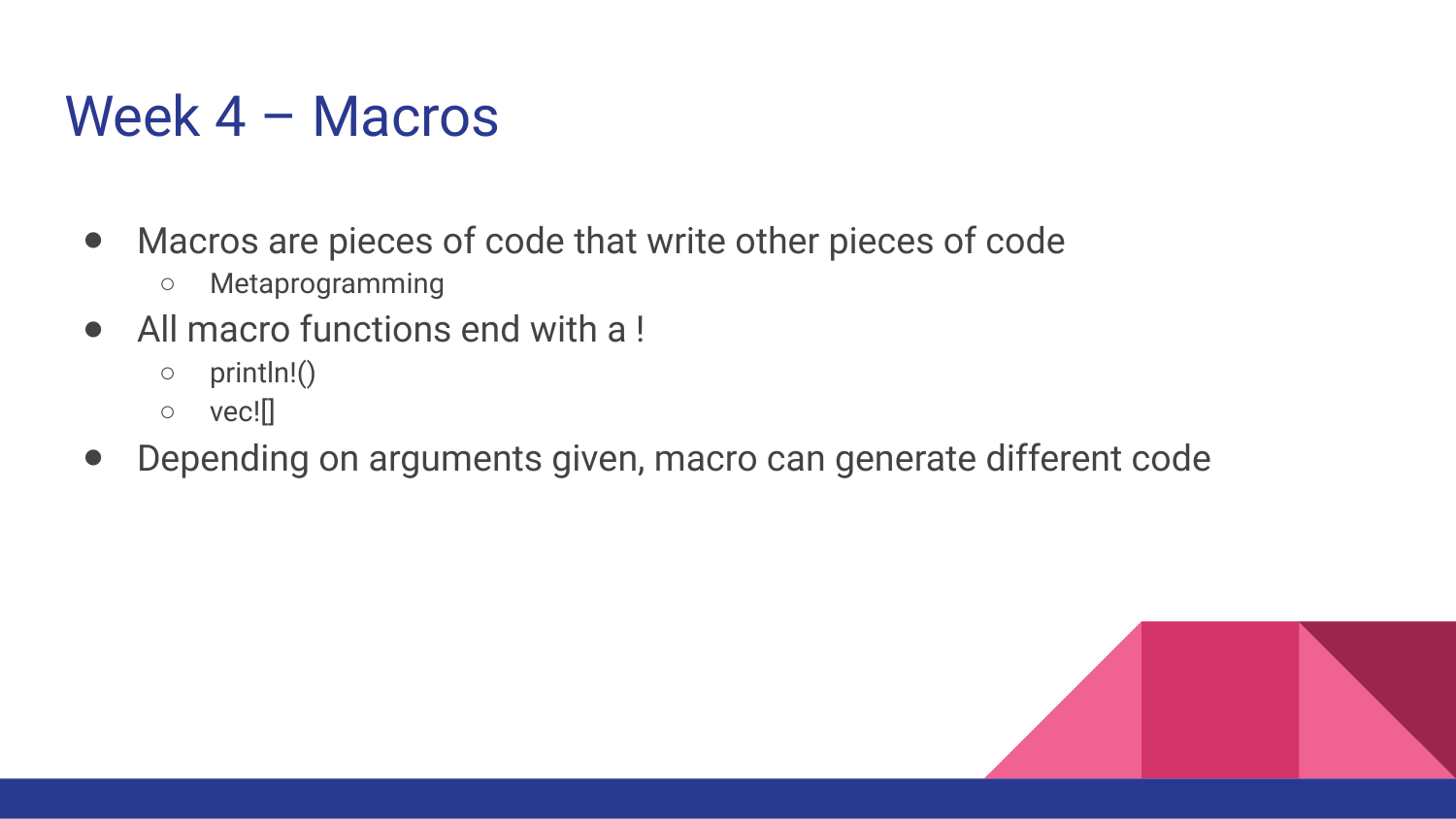

# Week 4 – Macros
Macros are pieces of code that write other pieces of code
Metaprogramming
All macro functions end with a !
println!()
vec![]
Depending on arguments given, macro can generate different code